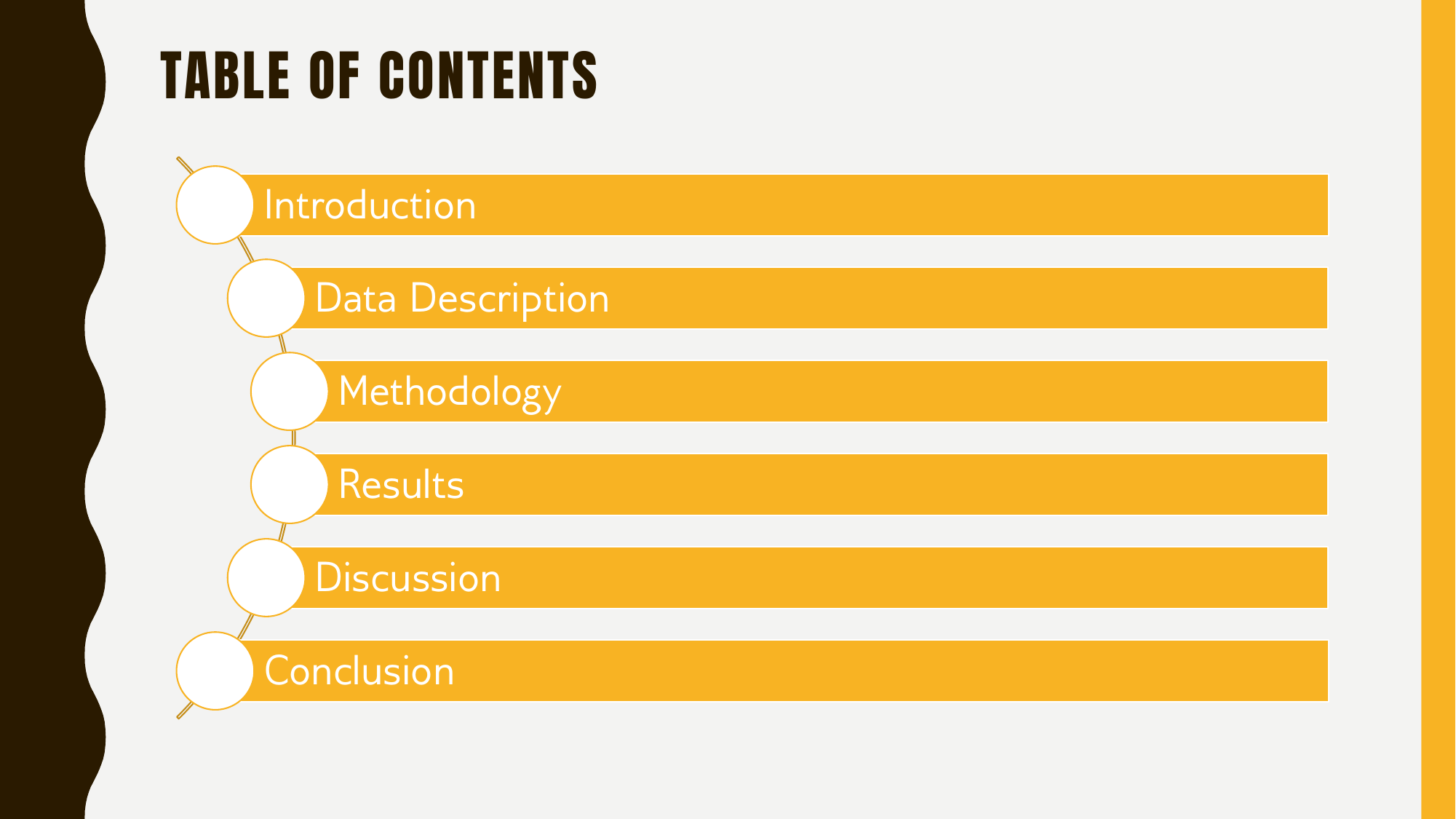

# TABLE OF CONTENTS
Introduction
Data Description
Methodology
Results
Discussion
Conclusion